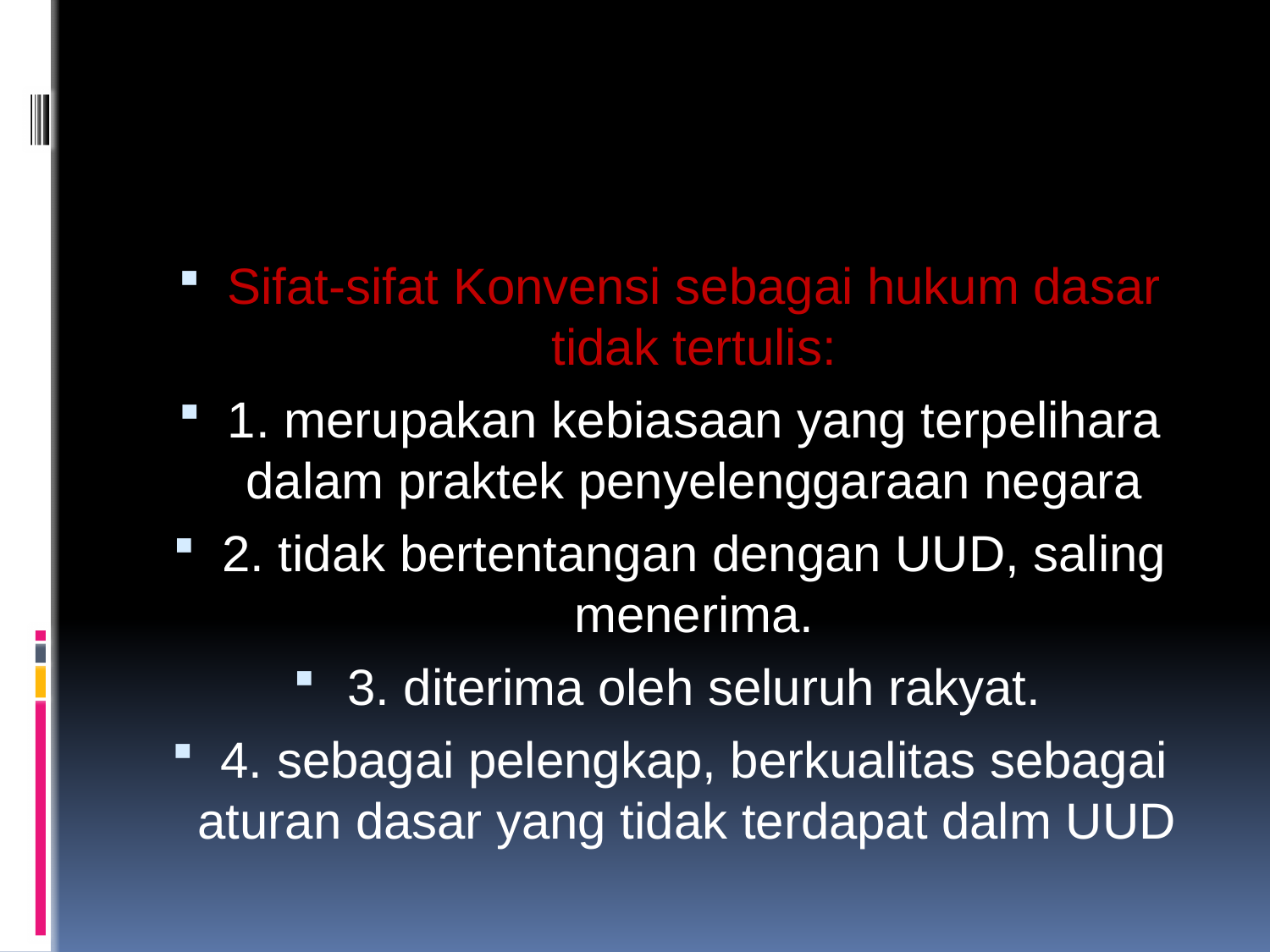

Sifat-sifat Konvensi sebagai hukum dasar tidak tertulis:
1. merupakan kebiasaan yang terpelihara dalam praktek penyelenggaraan negara
2. tidak bertentangan dengan UUD, saling menerima.
3. diterima oleh seluruh rakyat.
4. sebagai pelengkap, berkualitas sebagai aturan dasar yang tidak terdapat dalm UUD